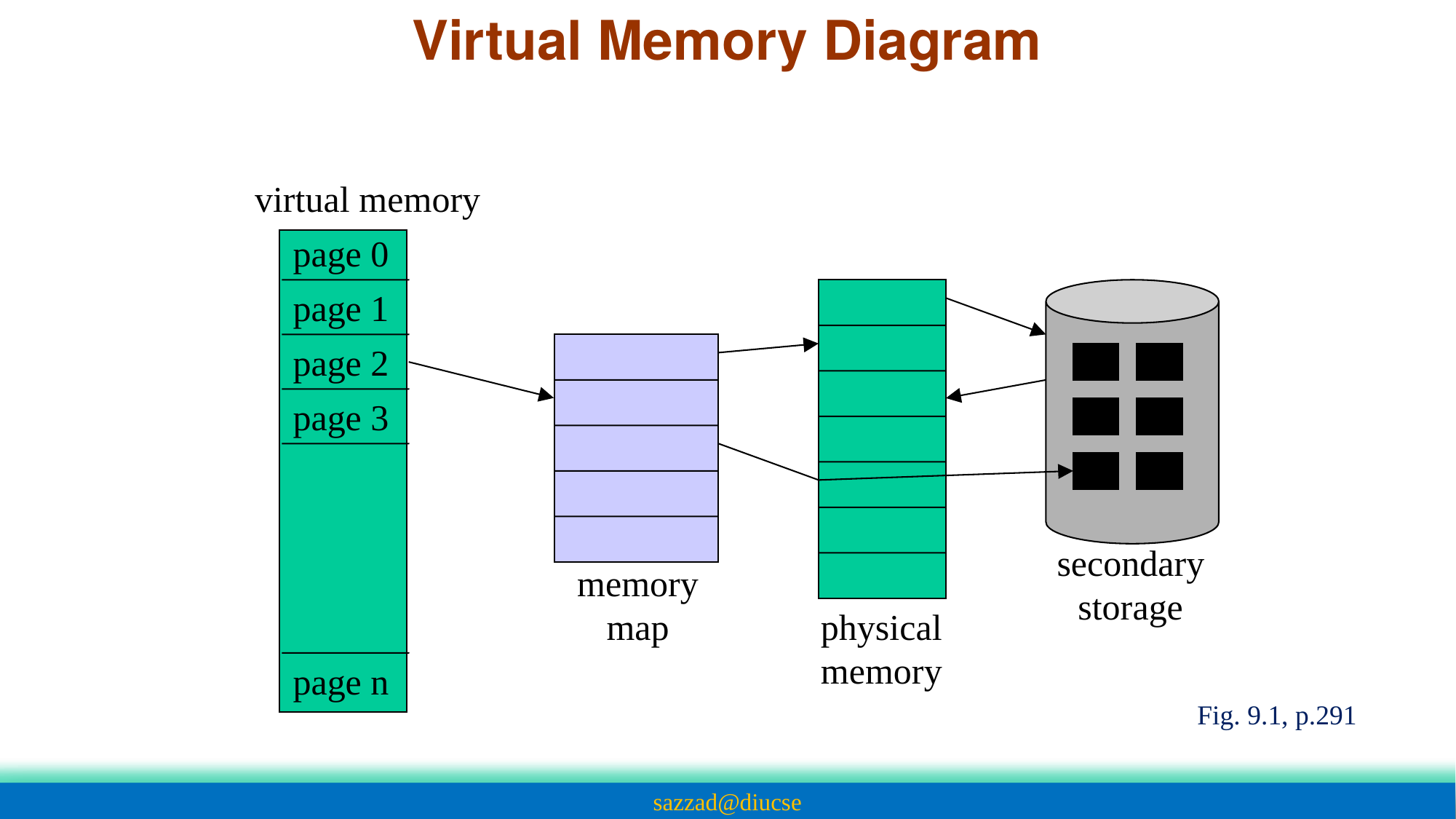

Virtual Memory Diagram
virtual memory
page 0

page 1

page 2

page 3

secondary
storage

memory
map
physical
memory

page n
Fig. 9.1, p.291